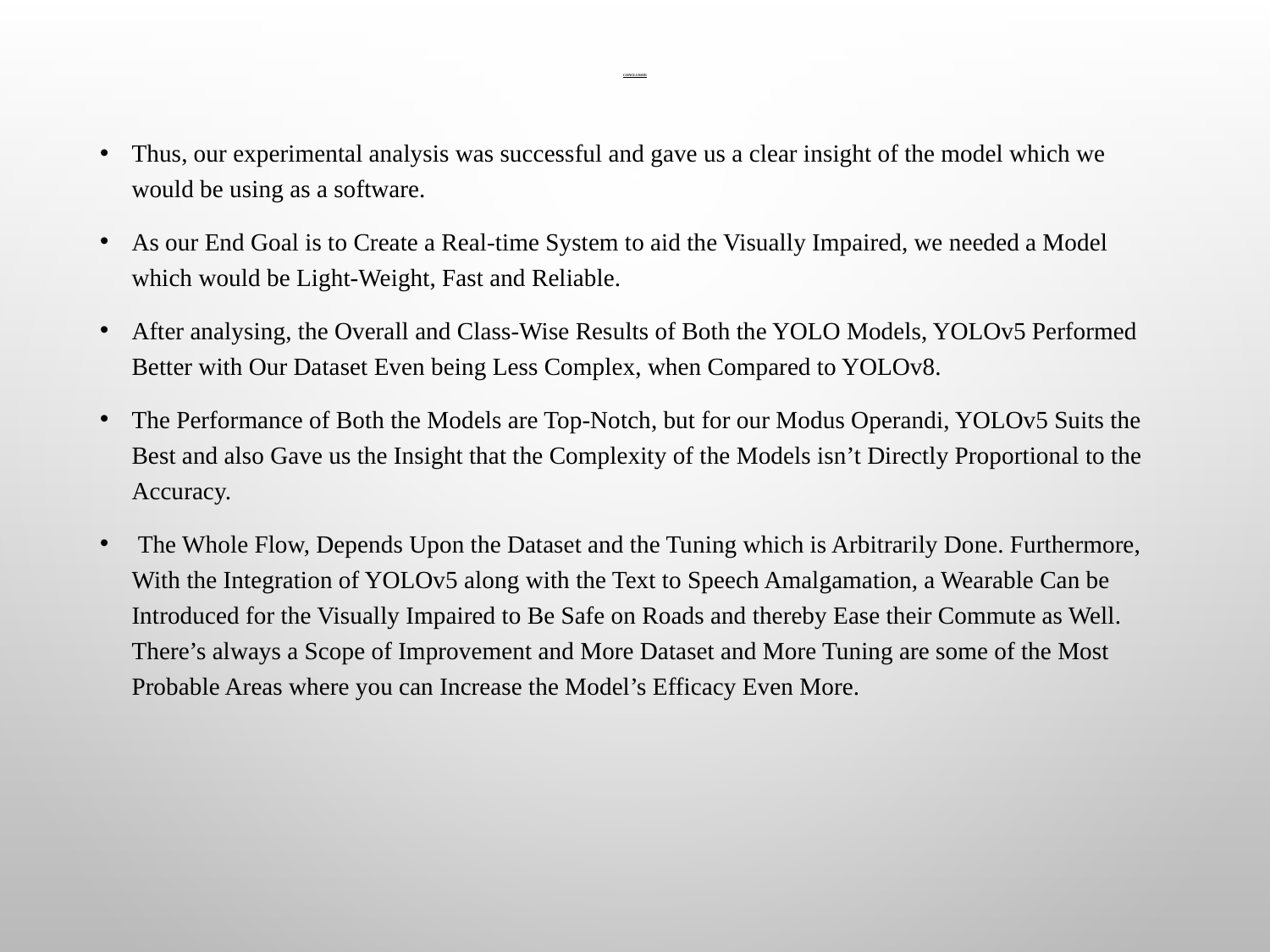

# CONCLUSION
Thus, our experimental analysis was successful and gave us a clear insight of the model which we would be using as a software.
As our End Goal is to Create a Real-time System to aid the Visually Impaired, we needed a Model which would be Light-Weight, Fast and Reliable.
After analysing, the Overall and Class-Wise Results of Both the YOLO Models, YOLOv5 Performed Better with Our Dataset Even being Less Complex, when Compared to YOLOv8.
The Performance of Both the Models are Top-Notch, but for our Modus Operandi, YOLOv5 Suits the Best and also Gave us the Insight that the Complexity of the Models isn’t Directly Proportional to the Accuracy.
 The Whole Flow, Depends Upon the Dataset and the Tuning which is Arbitrarily Done. Furthermore, With the Integration of YOLOv5 along with the Text to Speech Amalgamation, a Wearable Can be Introduced for the Visually Impaired to Be Safe on Roads and thereby Ease their Commute as Well. There’s always a Scope of Improvement and More Dataset and More Tuning are some of the Most Probable Areas where you can Increase the Model’s Efficacy Even More.